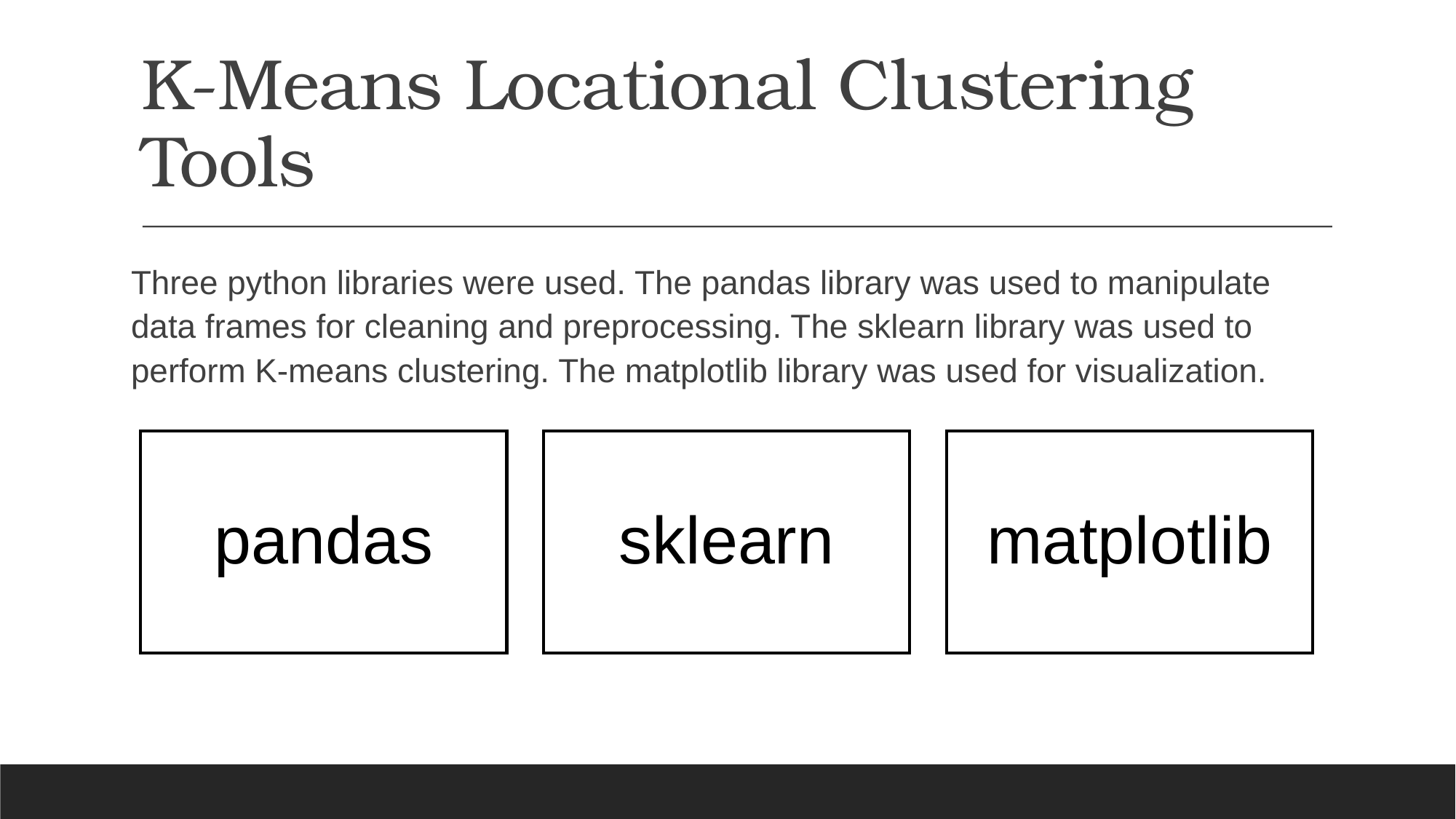

# K-Means Locational Clustering Tools
Three python libraries were used. The pandas library was used to manipulate data frames for cleaning and preprocessing. The sklearn library was used to perform K-means clustering. The matplotlib library was used for visualization.

pandas
sklearn
matplotlib